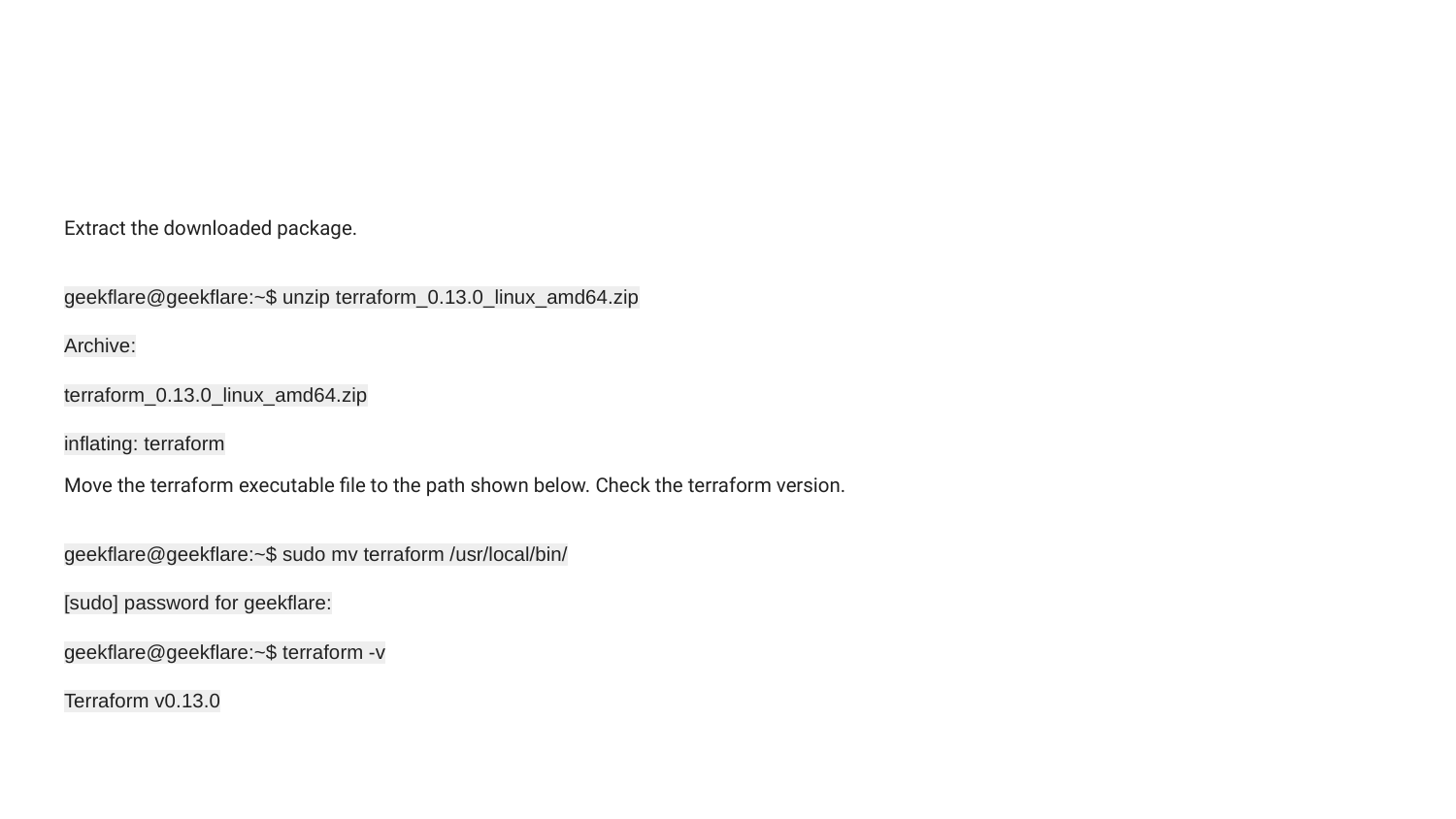

#
Extract the downloaded package.
geekflare@geekflare:~$ unzip terraform_0.13.0_linux_amd64.zip
Archive:
terraform_0.13.0_linux_amd64.zip
inflating: terraform
Move the terraform executable file to the path shown below. Check the terraform version.
geekflare@geekflare:~$ sudo mv terraform /usr/local/bin/
[sudo] password for geekflare:
geekflare@geekflare:~$ terraform -v
Terraform v0.13.0